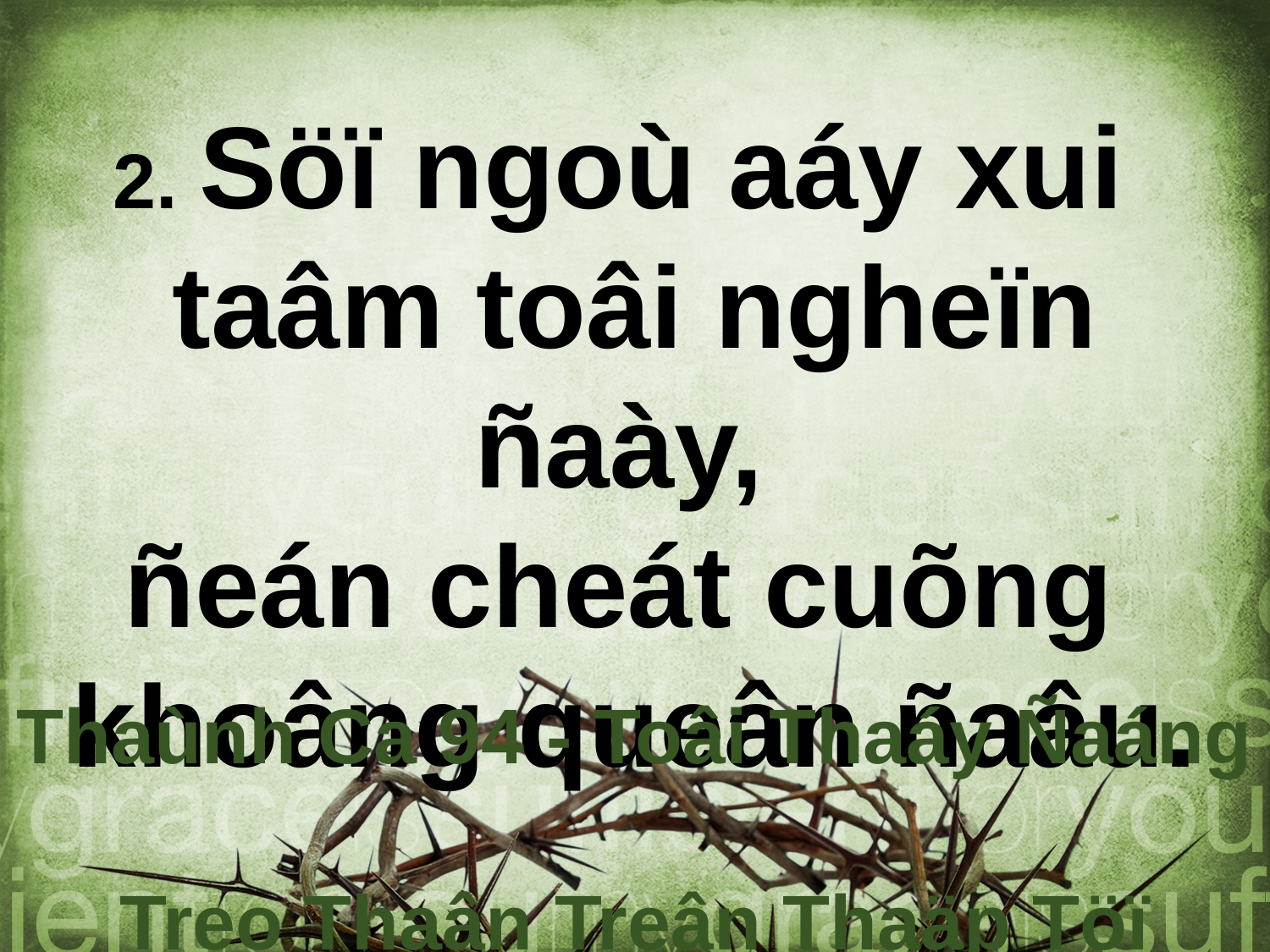

2. Söï ngoù aáy xui
taâm toâi ngheïn ñaày,
ñeán cheát cuõng
khoâng queân ñaâu.
Thaùnh Ca 94 - Toâi Thaáy Ñaáng
Treo Thaân Treân Thaäp Töï